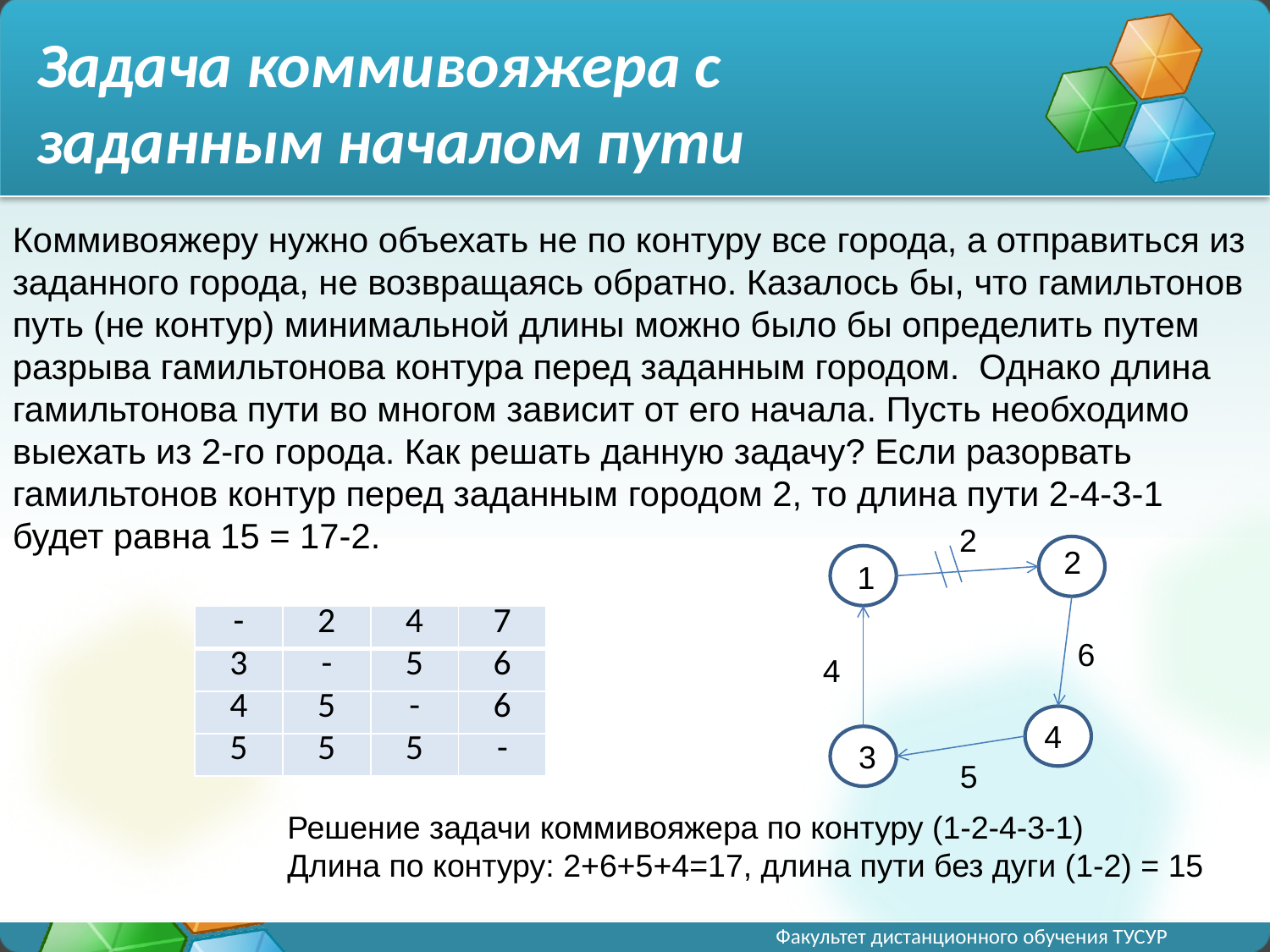

# Задача коммивояжера с заданным началом пути
Коммивояжеру нужно объехать не по контуру все города, а отправиться из заданного города, не возвращаясь обратно. Казалось бы, что гамильтонов путь (не контур) минимальной длины можно было бы определить путем разрыва гамильтонова контура перед заданным городом.  Однако длина гамильтонова пути во многом зависит от его начала. Пусть необходимо выехать из 2-го города. Как решать данную задачу? Если разорвать гамильтонов контур перед заданным городом 2, то длина пути 2-4-3-1 будет равна 15 = 17-2.
2

2

1
| - | 2 | 4 | 7 |
| --- | --- | --- | --- |
| 3 | - | 5 | 6 |
| 4 | 5 | - | 6 |
| 5 | 5 | 5 | - |
6
4

4

3
5
Решение задачи коммивояжера по контуру (1-2-4-3-1)
Длина по контуру: 2+6+5+4=17, длина пути без дуги (1-2) = 15